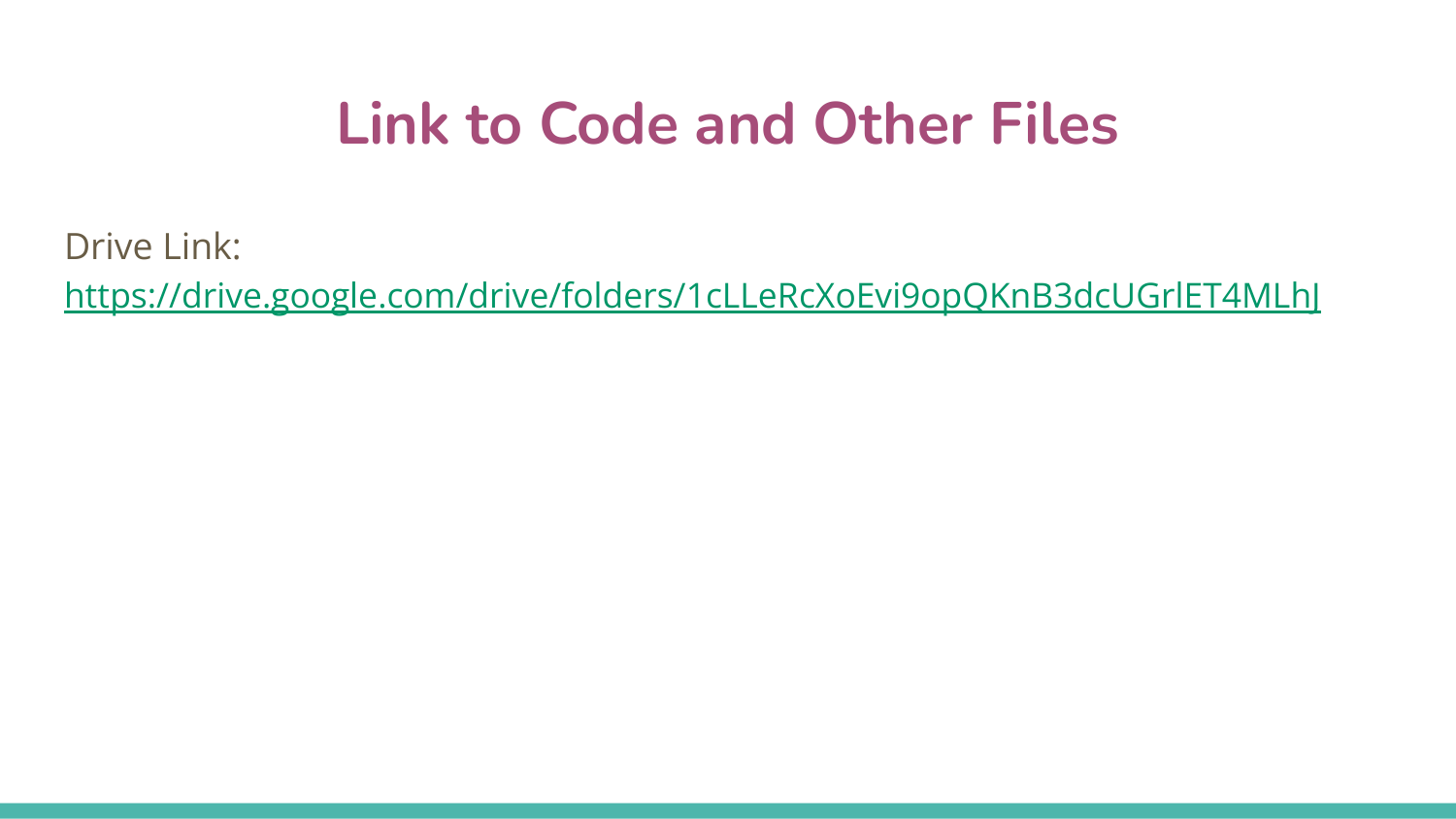

# Link to Code and Other Files
Drive Link: https://drive.google.com/drive/folders/1cLLeRcXoEvi9opQKnB3dcUGrlET4MLhJ